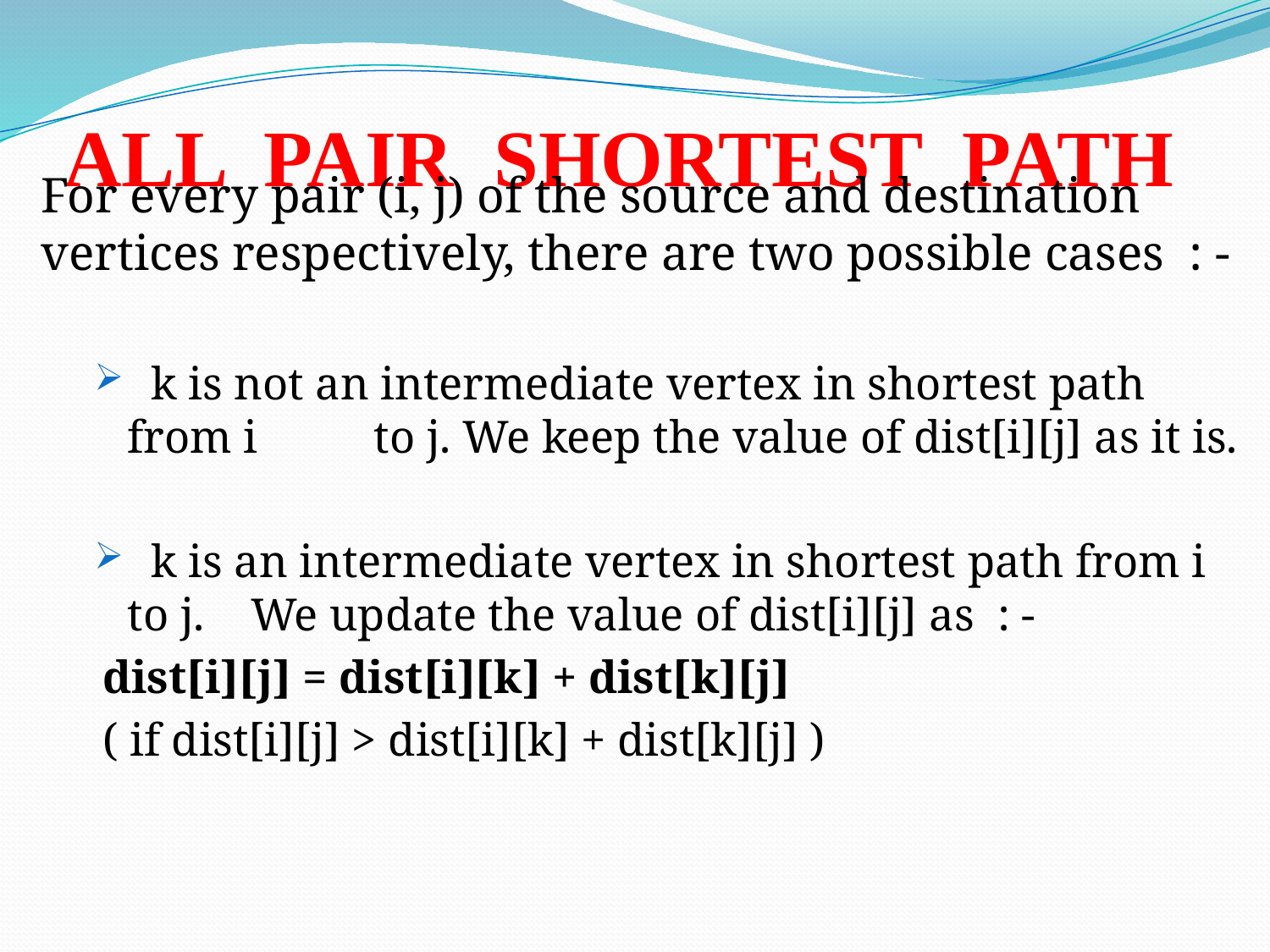

# ALL  PAIR  SHORTEST  PATH
For every pair (i, j) of the source and destination   vertices respectively, there are two possible cases  : -

  k is not an intermediate vertex in shortest path from i   	to j. We keep the value of dist[i][j] as it is.

  k is an intermediate vertex in shortest path from i to j. 	We update the value of dist[i][j] as  : -
	dist[i][j] = dist[i][k] + dist[k][j]
		( if dist[i][j] > dist[i][k] + dist[k][j] )